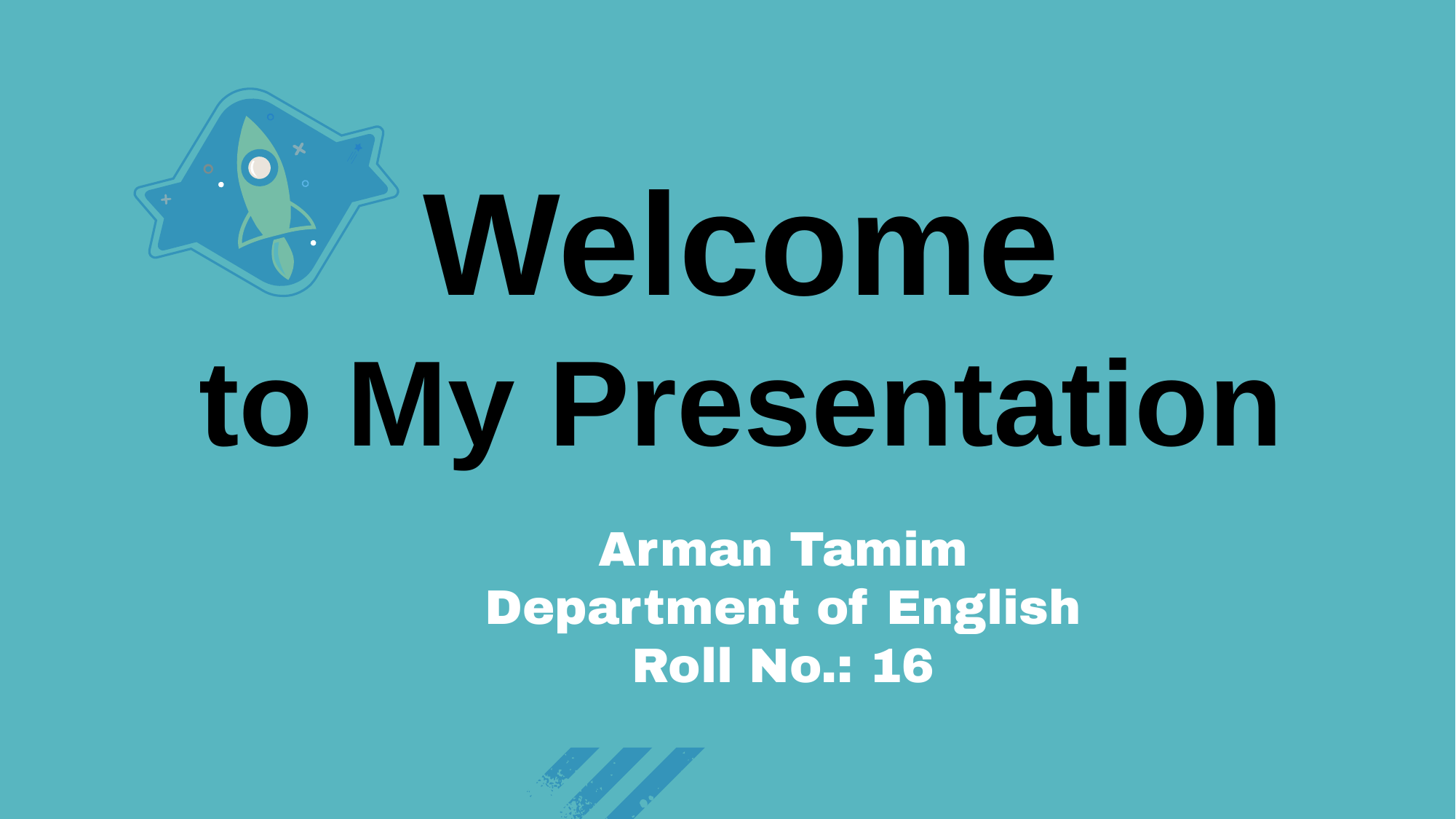

Welcome
to My Presentation
Arman Tamim
Department of English
Roll No.: 16